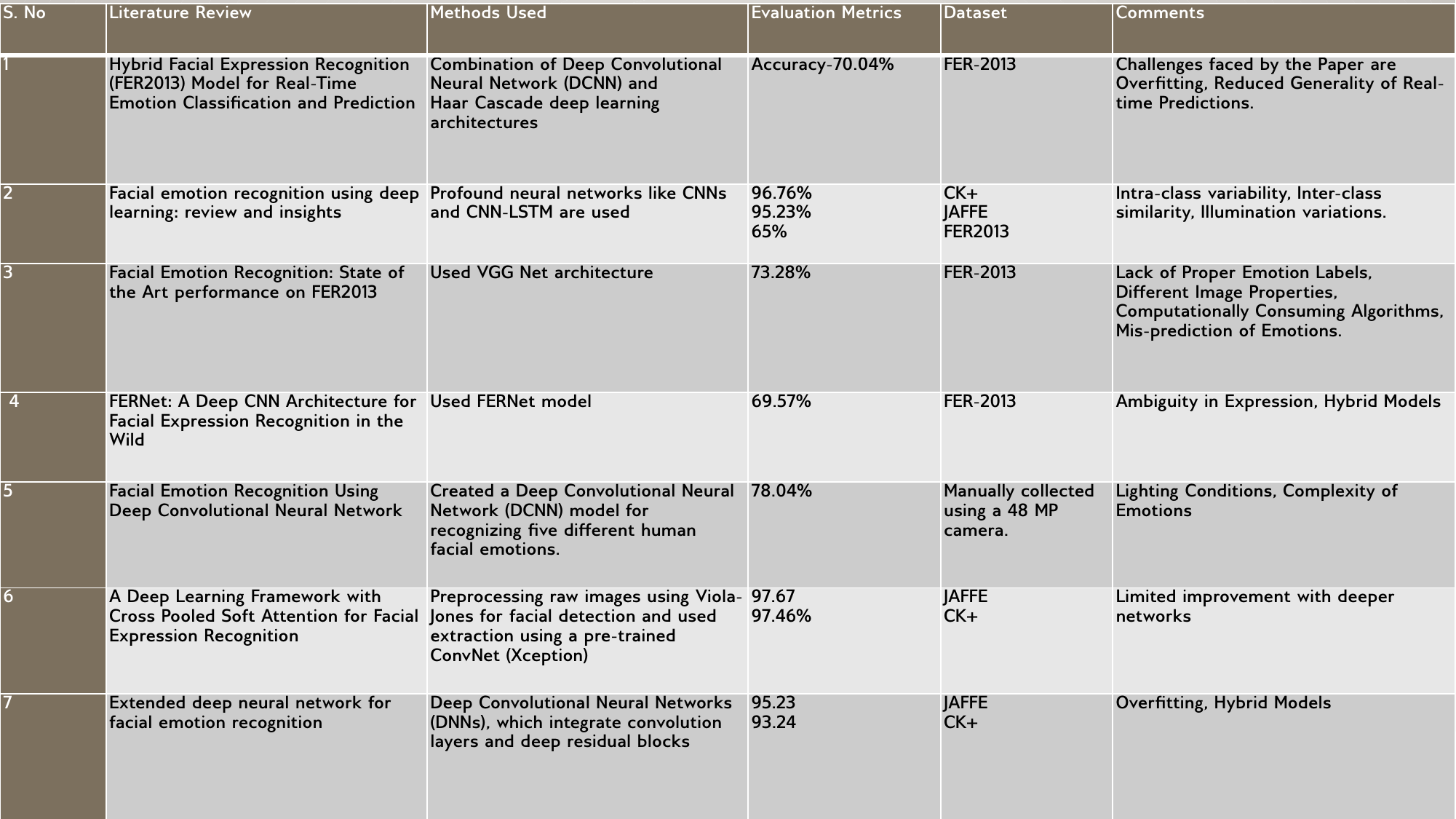

| S. No | Literature Review | Methods Used | Evaluation Metrics | Dataset | Comments |
| --- | --- | --- | --- | --- | --- |
| 1 | Hybrid Facial Expression Recognition (FER2013) Model for Real-Time Emotion Classification and Prediction | Combination of Deep Convolutional Neural Network (DCNN) and Haar Cascade deep learning architectures | Accuracy-70.04% | FER-2013 | Challenges faced by the Paper are Overfitting, Reduced Generality of Real-time Predictions. |
| 2 | Facial emotion recognition using deep learning: review and insights | Profound neural networks like CNNs and CNN-LSTM are used | 96.76% 95.23% 65% | CK+ JAFFE FER2013 | Intra-class variability, Inter-class similarity, Illumination variations. |
| 3 | Facial Emotion Recognition: State of the Art performance on FER2013 | Used VGG Net architecture | 73.28% | FER-2013 | Lack of Proper Emotion Labels, Different Image Properties, Computationally Consuming Algorithms, Mis-prediction of Emotions. |
| 4 | FERNet: A Deep CNN Architecture for Facial Expression Recognition in the Wild | Used FERNet model | 69.57% | FER-2013 | Ambiguity in Expression, Hybrid Models |
| 5 | Facial Emotion Recognition Using Deep Convolutional Neural Network | Created a Deep Convolutional Neural Network (DCNN) model for recognizing five different human facial emotions. | 78.04% | Manually collected using a 48 MP camera. | Lighting Conditions, Complexity of Emotions |
| 6 | A Deep Learning Framework with Cross Pooled Soft Attention for Facial Expression Recognition | Preprocessing raw images using Viola-Jones for facial detection and used extraction using a pre-trained ConvNet (Xception) | 97.67 97.46% | JAFFE CK+ | Limited improvement with deeper networks |
| 7 | Extended deep neural network for facial emotion recognition | Deep Convolutional Neural Networks (DNNs), which integrate convolution layers and deep residual blocks | 95.23 93.24 | JAFFE CK+ | Overfitting, Hybrid Models |